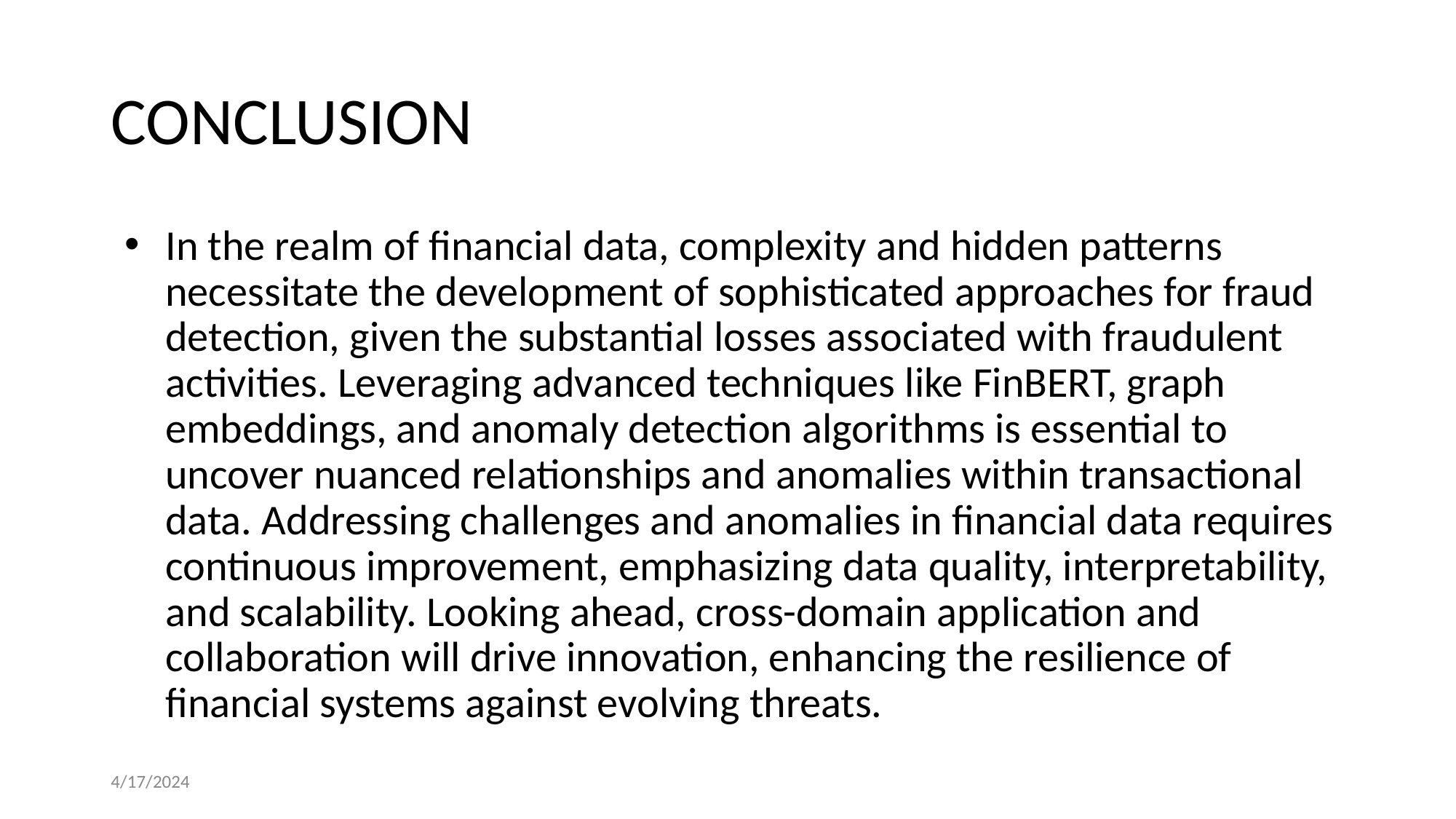

# CONCLUSION
In the realm of financial data, complexity and hidden patterns necessitate the development of sophisticated approaches for fraud detection, given the substantial losses associated with fraudulent activities. Leveraging advanced techniques like FinBERT, graph embeddings, and anomaly detection algorithms is essential to uncover nuanced relationships and anomalies within transactional data. Addressing challenges and anomalies in financial data requires continuous improvement, emphasizing data quality, interpretability, and scalability. Looking ahead, cross-domain application and collaboration will drive innovation, enhancing the resilience of financial systems against evolving threats.

4/17/2024